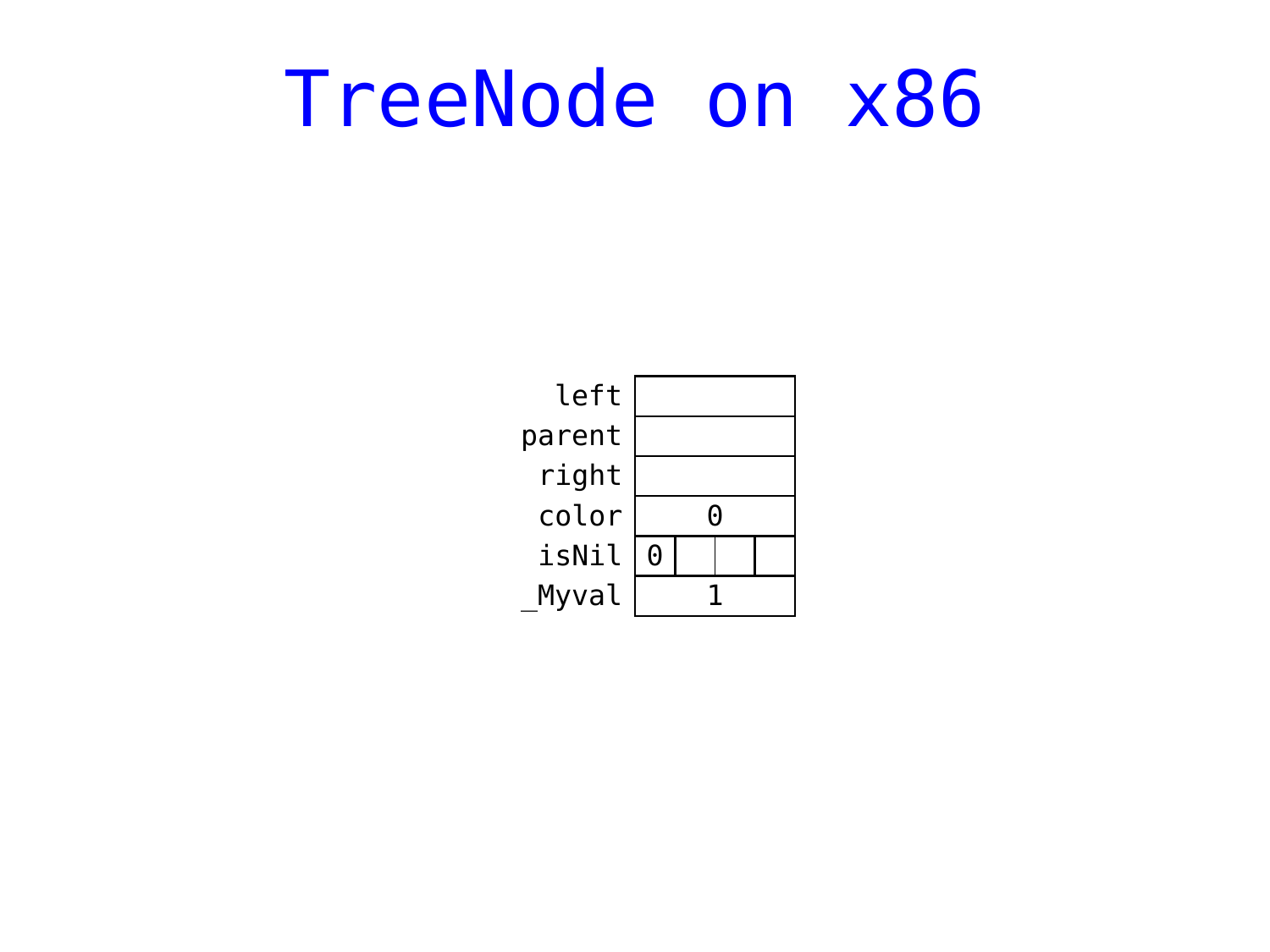

# TreeNode on x86
| left |  |  |  |  |
| --- | --- | --- | --- | --- |
| parent |  |  |  |  |
| right |  |  |  |  |
| color | 0 |  |  |  |
| isNil | 0 |  |  |  |
| \_Myval | 1 |  |  |  |